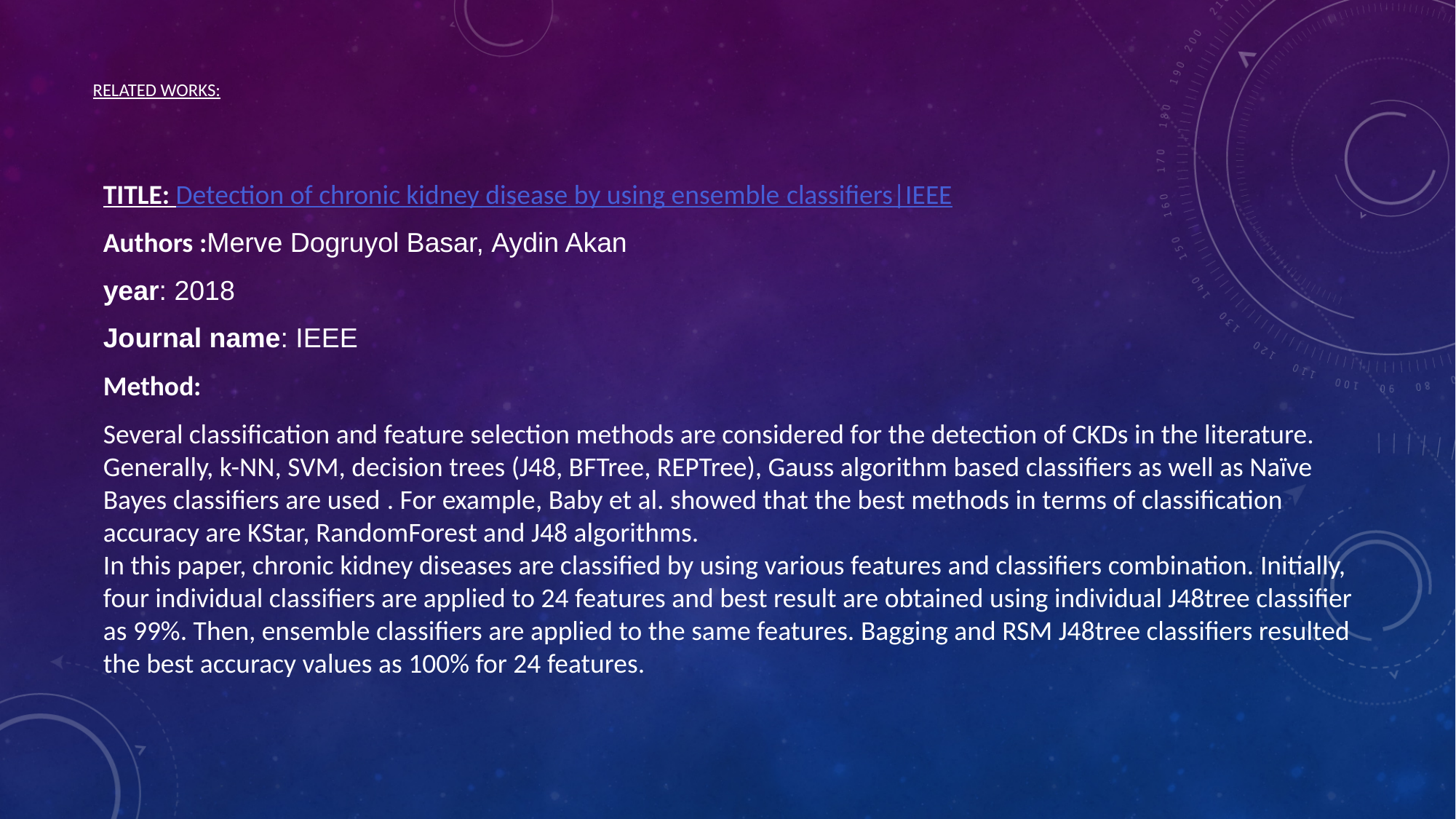

# RELATED WORKS:
TITLE: Detection of chronic kidney disease by using ensemble classifiers|IEEE
Authors :Merve Dogruyol Basar, Aydin Akan
year: 2018
Journal name: IEEE
Method:
Several classification and feature selection methods are considered for the detection of CKDs in the literature. Generally, k-NN, SVM, decision trees (J48, BFTree, REPTree), Gauss algorithm based classifiers as well as Naïve Bayes classifiers are used . For example, Baby et al. showed that the best methods in terms of classification accuracy are KStar, RandomForest and J48 algorithms. 
In this paper, chronic kidney diseases are classified by using various features and classifiers combination. Initially, four individual classifiers are applied to 24 features and best result are obtained using individual J48tree classifier as 99%. Then, ensemble classifiers are applied to the same features. Bagging and RSM J48tree classifiers resulted the best accuracy values as 100% for 24 features.